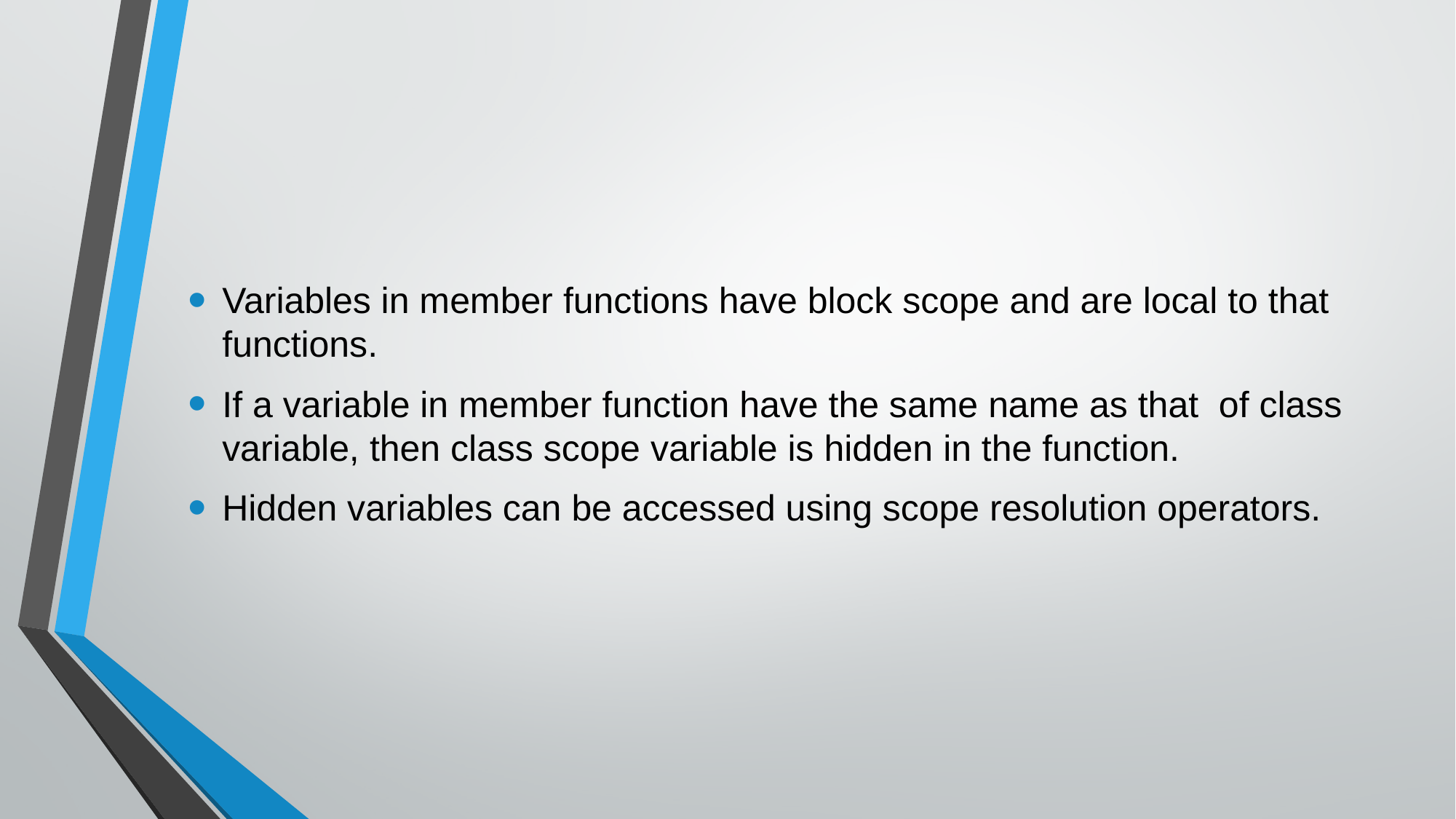

Variables in member functions have block scope and are local to that functions.
If a variable in member function have the same name as that  of class variable, then class scope variable is hidden in the function.
Hidden variables can be accessed using scope resolution operators.